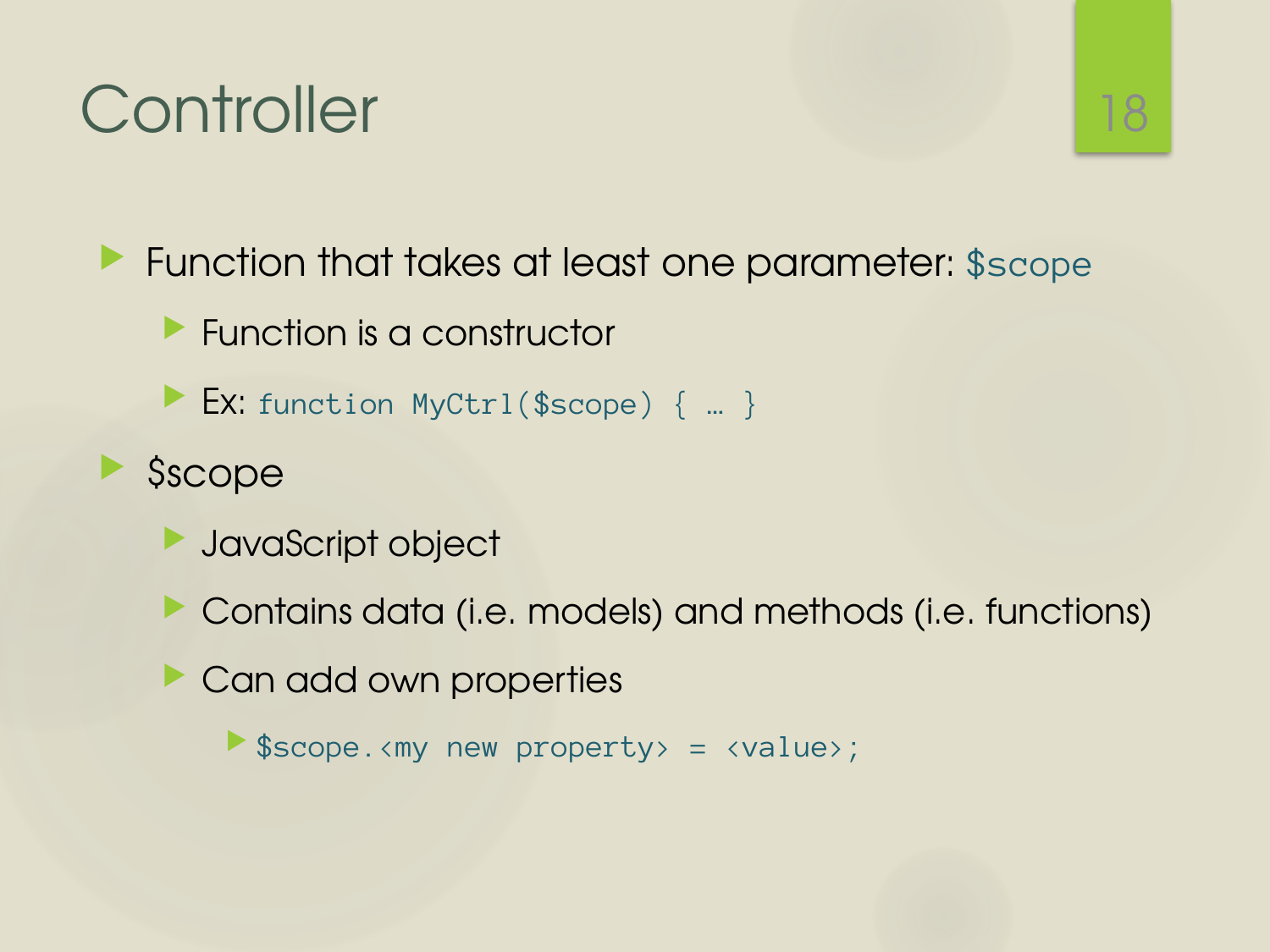

18
# Controller
Function that takes at least one parameter: $scope
Function is a constructor
Ex: function MyCtrl($scope) { … }
$scope
JavaScript object
Contains data (i.e. models) and methods (i.e. functions)
Can add own properties
$scope.<my new property> = <value>;